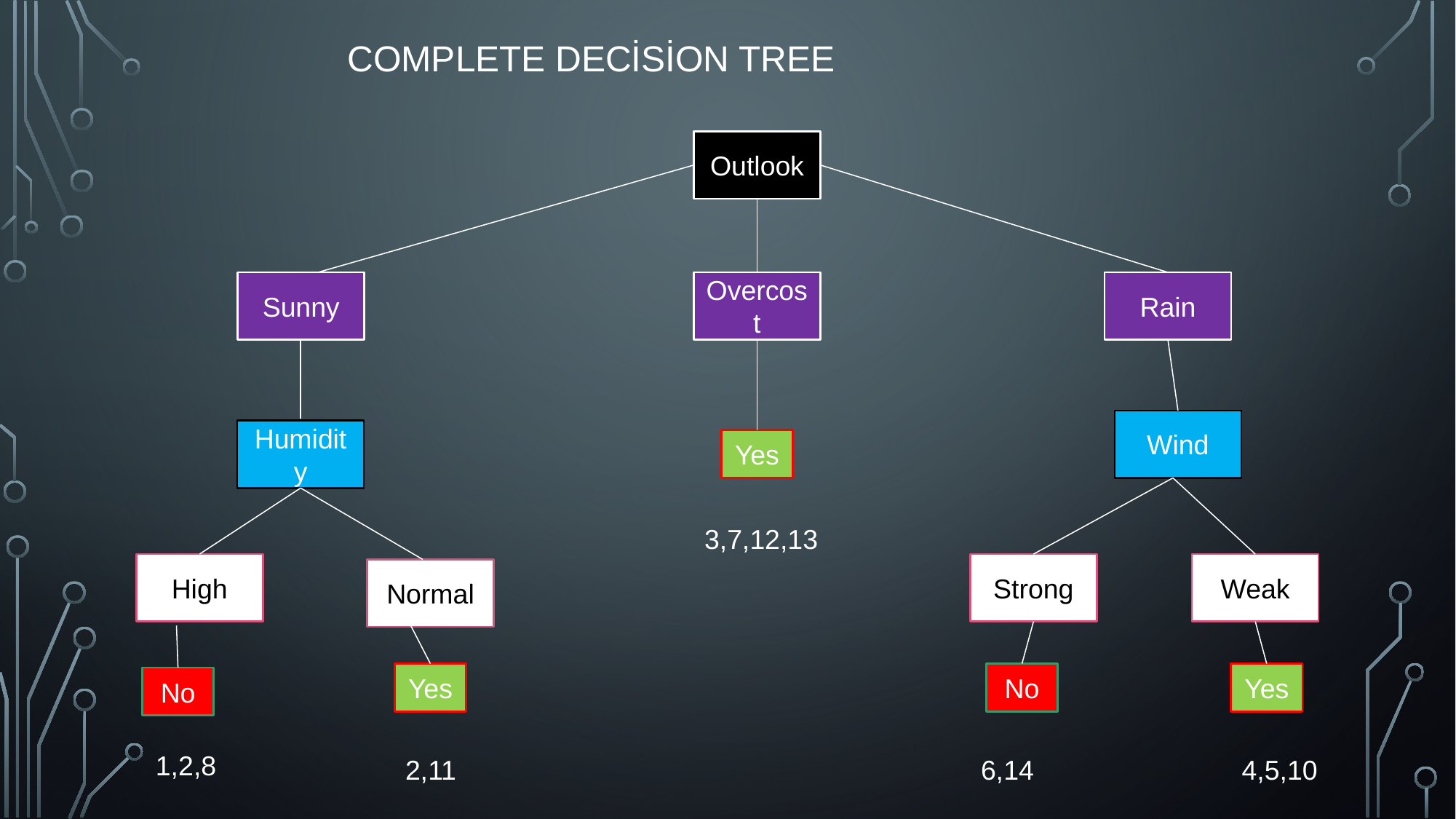

Complete decision tree
Outlook
Rain
Sunny
Overcost
Wind
Humidity
Yes
3,7,12,13
Strong
Weak
High
Normal
Yes
No
Yes
No
1,2,8
2,11
6,14
4,5,10